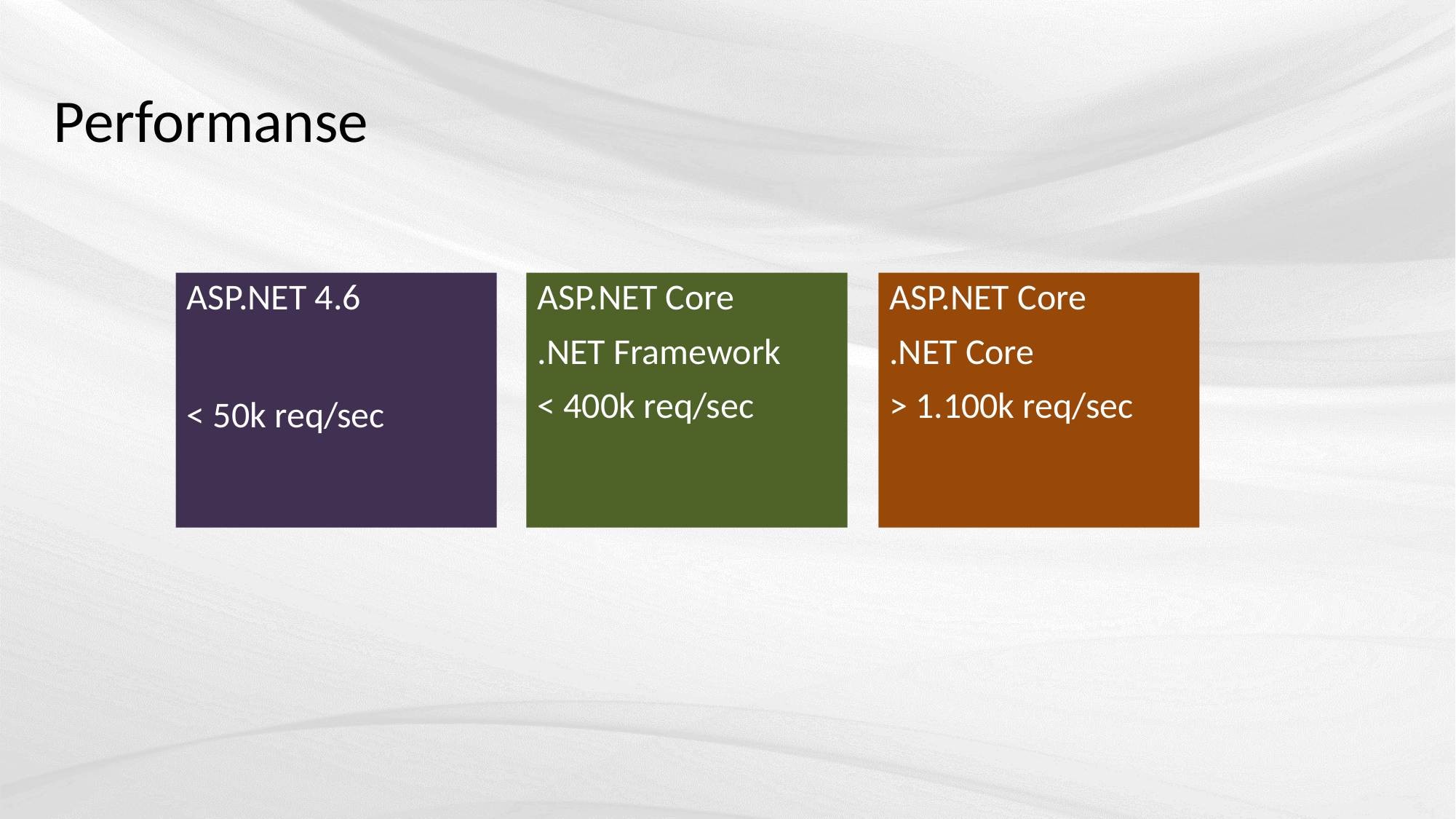

# Performanse
ASP.NET 4.6
< 50k req/sec
ASP.NET Core
.NET Framework
< 400k req/sec
ASP.NET Core
.NET Core
> 1.100k req/sec